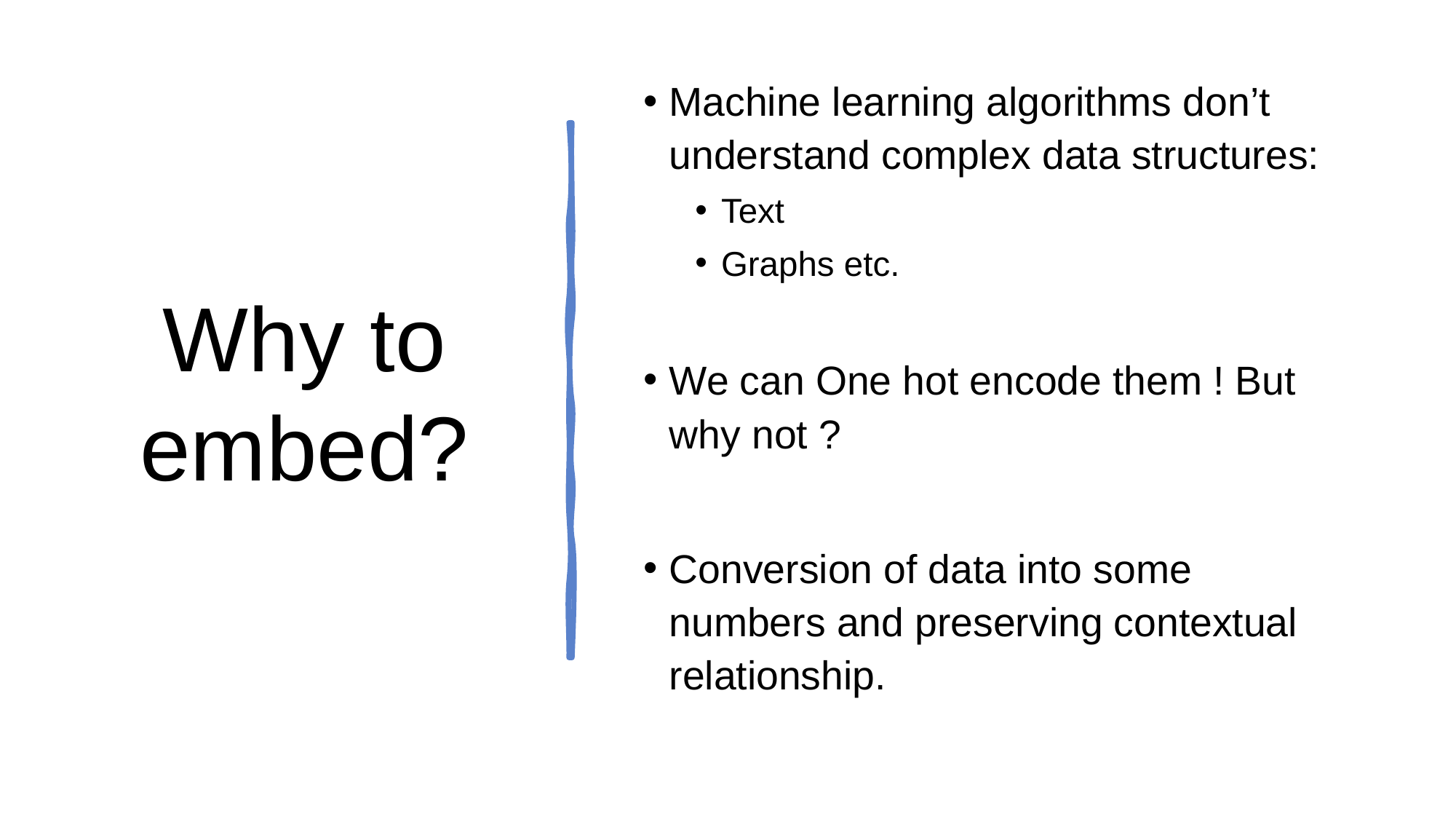

# Why to embed?
Machine learning algorithms don’t understand complex data structures:
Text
Graphs etc.

We can One hot encode them ! But why not ?

Conversion of data into some numbers and preserving contextual relationship.

Embeddings
5